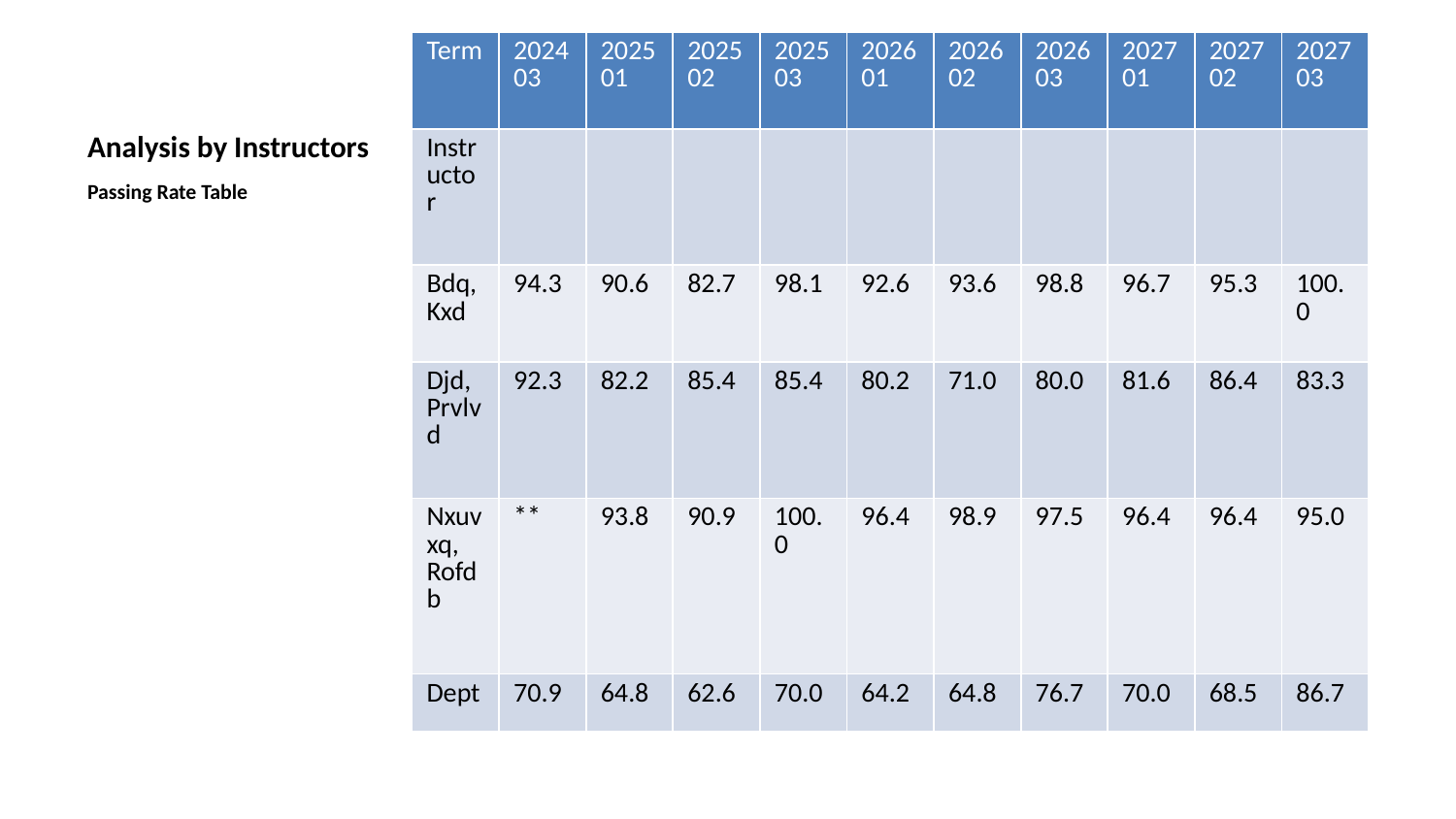

| Term | 202403 | 202501 | 202502 | 202503 | 202601 | 202602 | 202603 | 202701 | 202702 | 202703 |
| --- | --- | --- | --- | --- | --- | --- | --- | --- | --- | --- |
| Instructor |  |  |  |  |  |  |  |  |  |  |
| Bdq, Kxd | 94.3 | 90.6 | 82.7 | 98.1 | 92.6 | 93.6 | 98.8 | 96.7 | 95.3 | 100.0 |
| Djd, Prvlvd | 92.3 | 82.2 | 85.4 | 85.4 | 80.2 | 71.0 | 80.0 | 81.6 | 86.4 | 83.3 |
| Nxuvxq, Rofdb | \*\* | 93.8 | 90.9 | 100.0 | 96.4 | 98.9 | 97.5 | 96.4 | 96.4 | 95.0 |
| Dept | 70.9 | 64.8 | 62.6 | 70.0 | 64.2 | 64.8 | 76.7 | 70.0 | 68.5 | 86.7 |
# Analysis by Instructors
Passing Rate Table